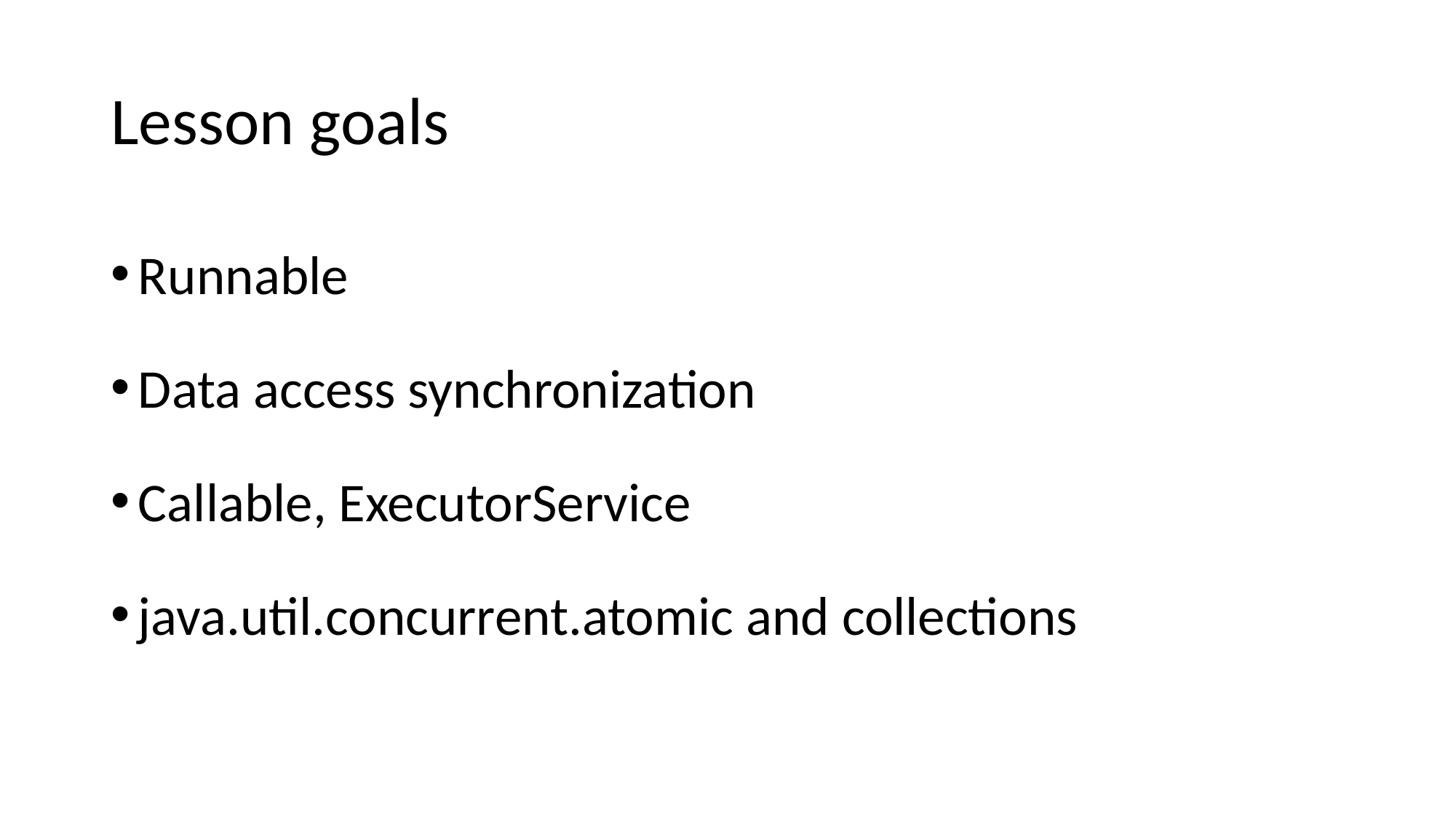

# Lesson goals
Runnable
Data access synchronization
Callable, ExecutorService
java.util.concurrent.atomic and collections